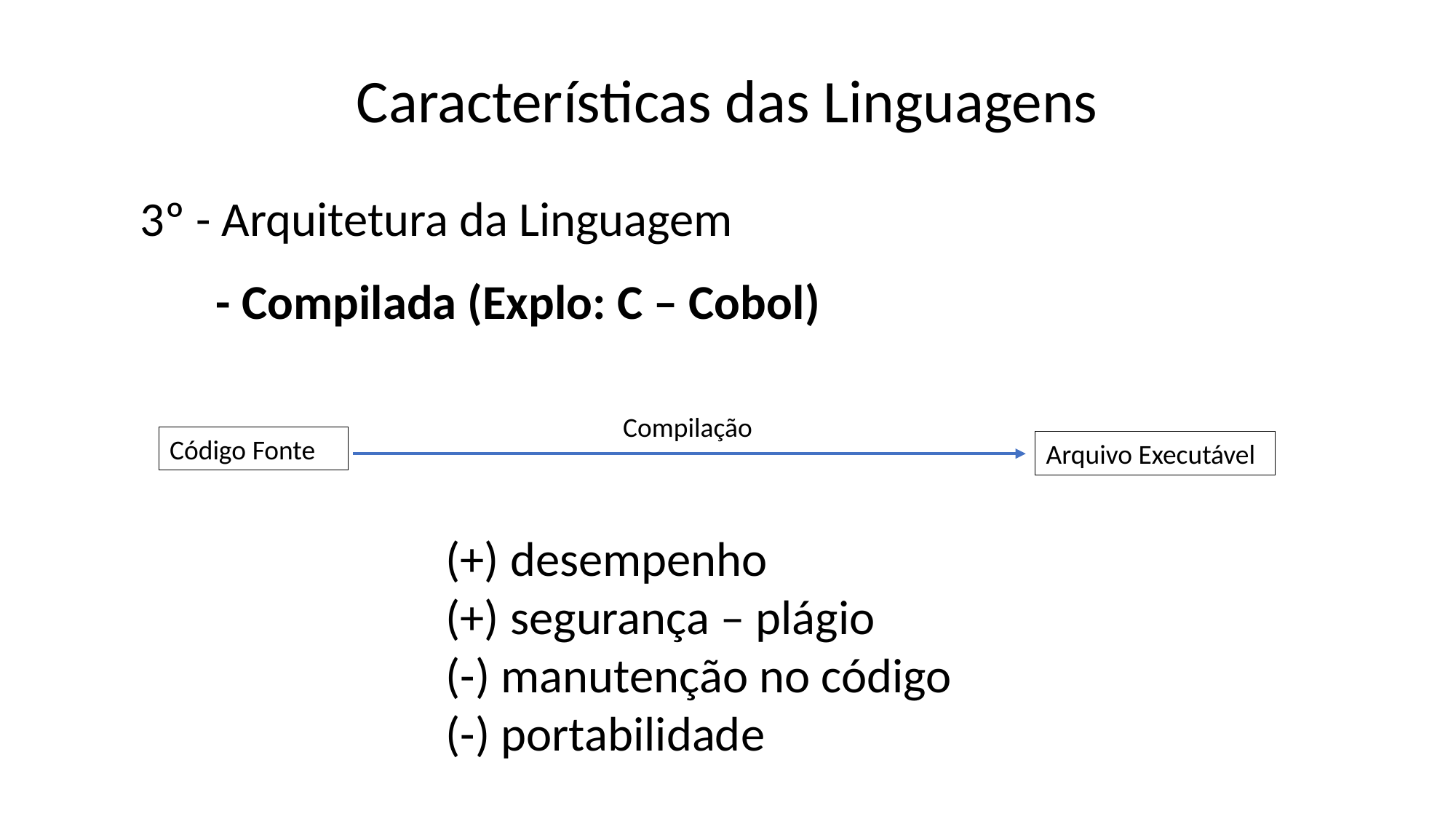

Características das Linguagens
3º - Arquitetura da Linguagem

- Compilada (Explo: C – Cobol)
Compilação
Código Fonte
Arquivo Executável
(+) desempenho
(+) segurança – plágio
(-) manutenção no código
(-) portabilidade